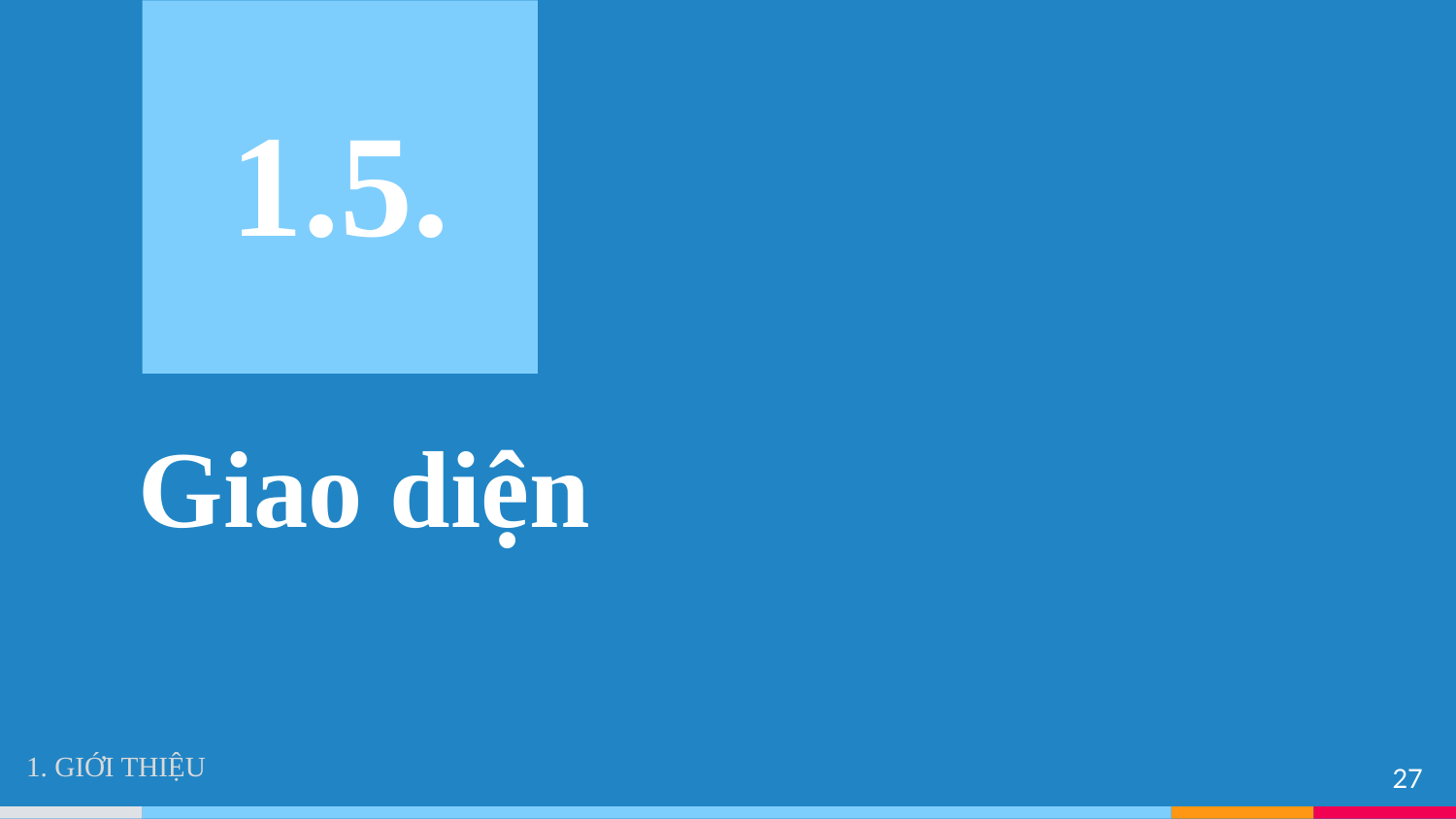

1.5.
Giao diện
1. GIỚI THIỆU
27